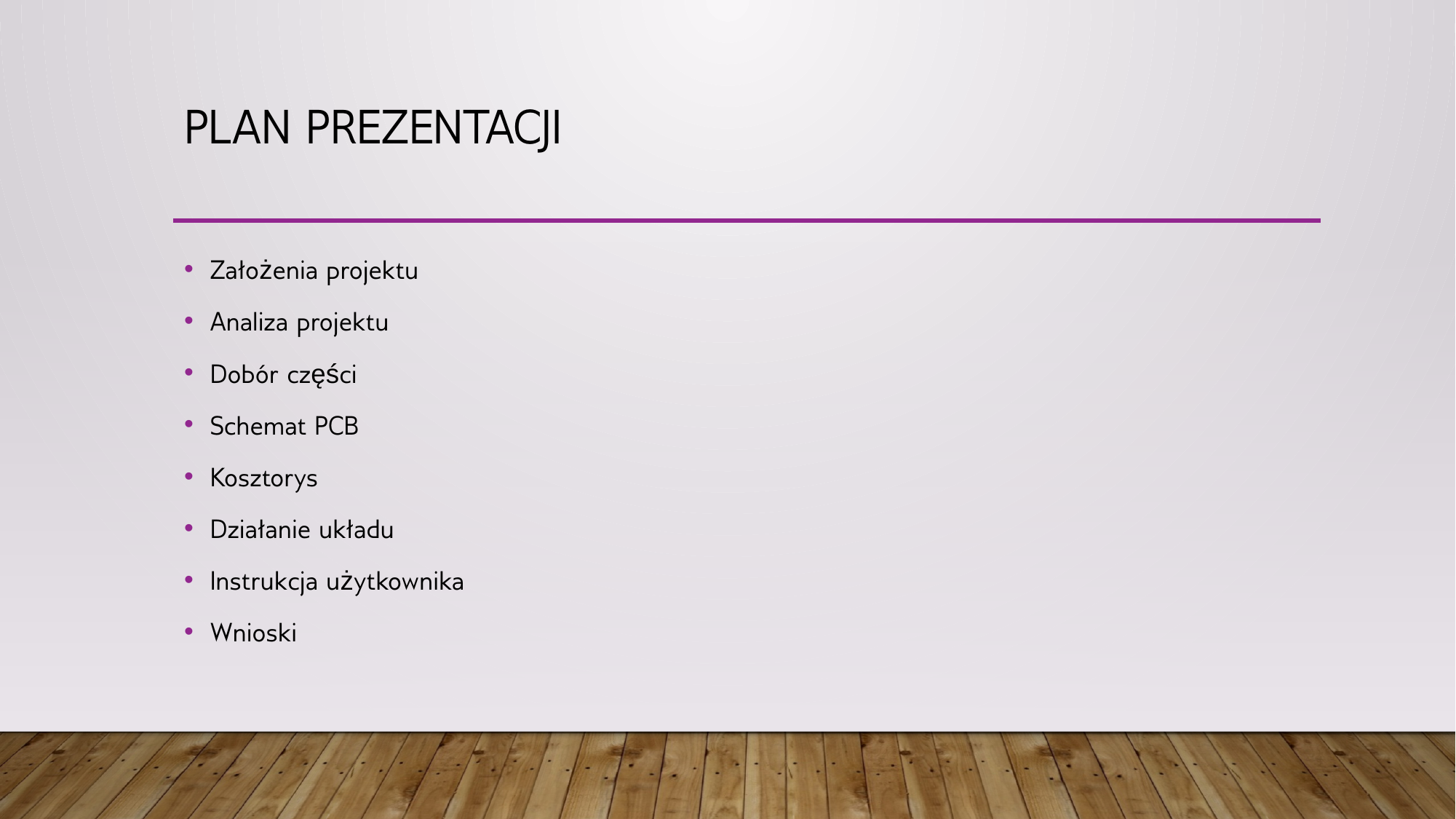

# Plan prezentacji
Założenia projektu
Analiza projektu
Dobór części
Schemat PCB
Kosztorys
Działanie układu
Instrukcja użytkownika
Wnioski